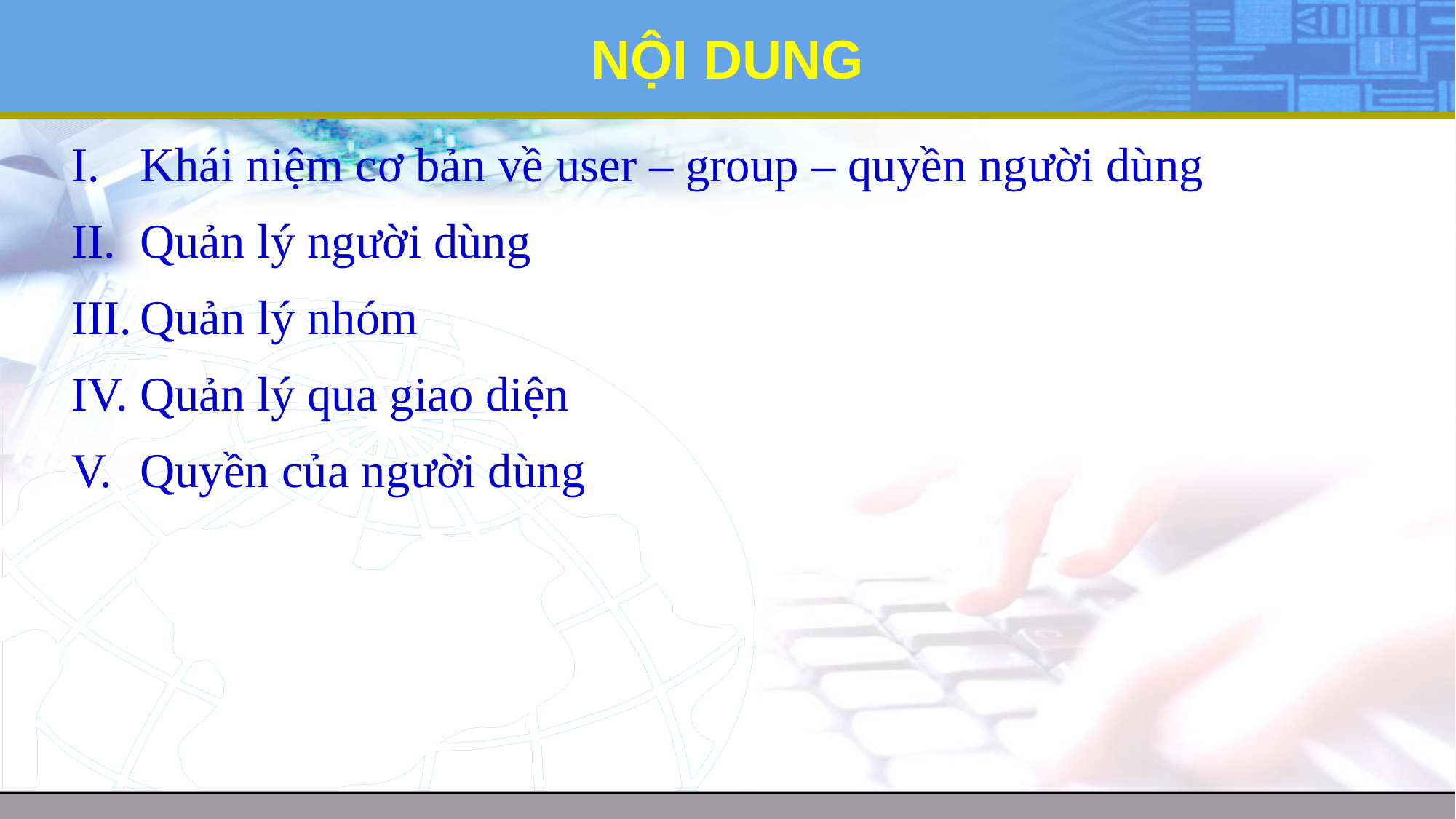

# NỘI DUNG
Khái niệm cơ bản về user – group – quyền người dùng
Quản lý người dùng
Quản lý nhóm
Quản lý qua giao diện
Quyền của người dùng